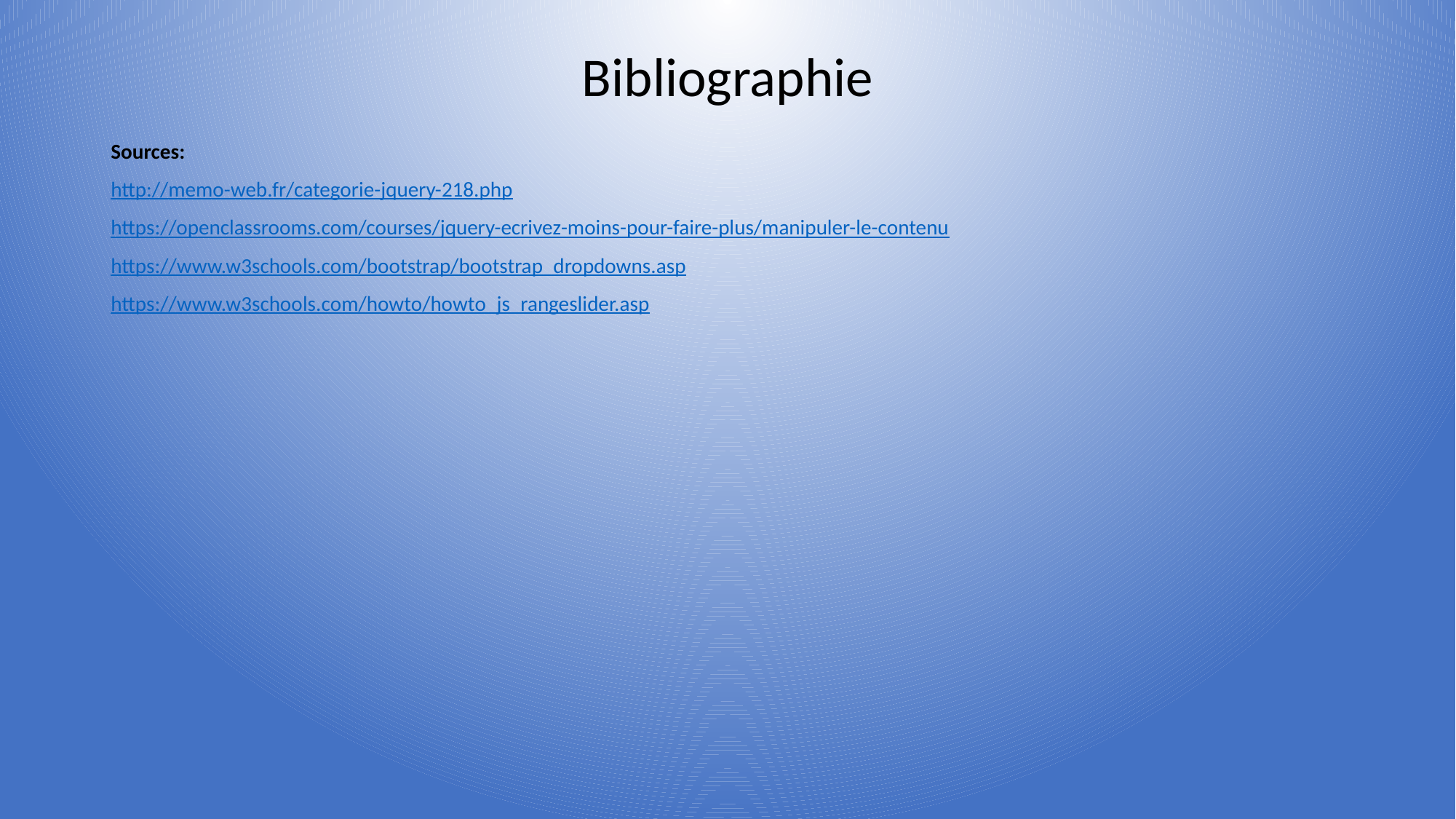

# Bibliographie
Sources:
http://memo-web.fr/categorie-jquery-218.php
https://openclassrooms.com/courses/jquery-ecrivez-moins-pour-faire-plus/manipuler-le-contenu
https://www.w3schools.com/bootstrap/bootstrap_dropdowns.asp
https://www.w3schools.com/howto/howto_js_rangeslider.asp